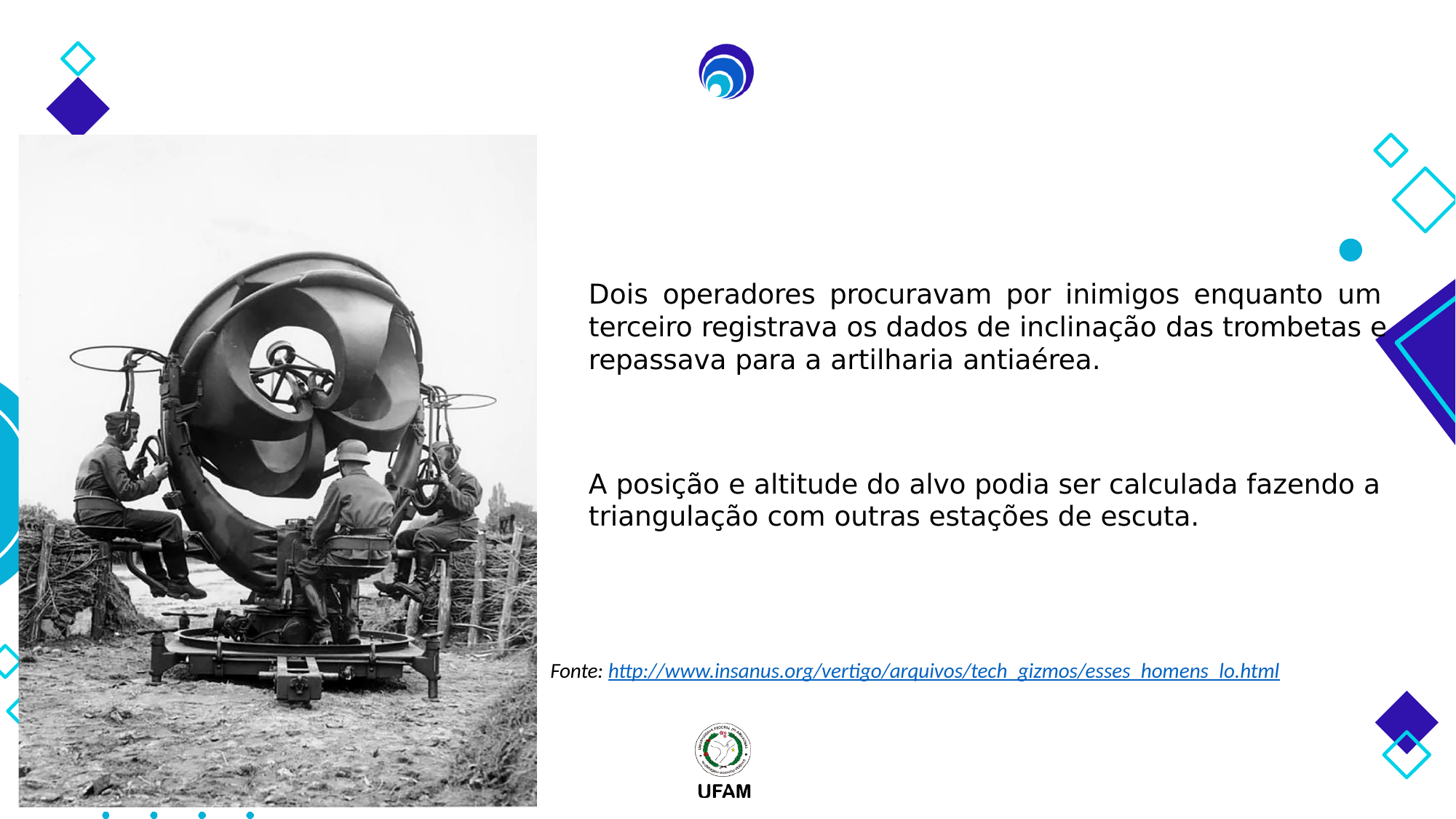

Dois operadores procuravam por inimigos enquanto um  terceiro registrava os dados de inclinação das trombetas e  repassava para a artilharia antiaérea.
A posição e altitude do alvo podia ser calculada fazendo a  triangulação com outras estações de escuta.
Fonte: http://www.insanus.org/vertigo/arquivos/tech_gizmos/esses_homens_lo.html